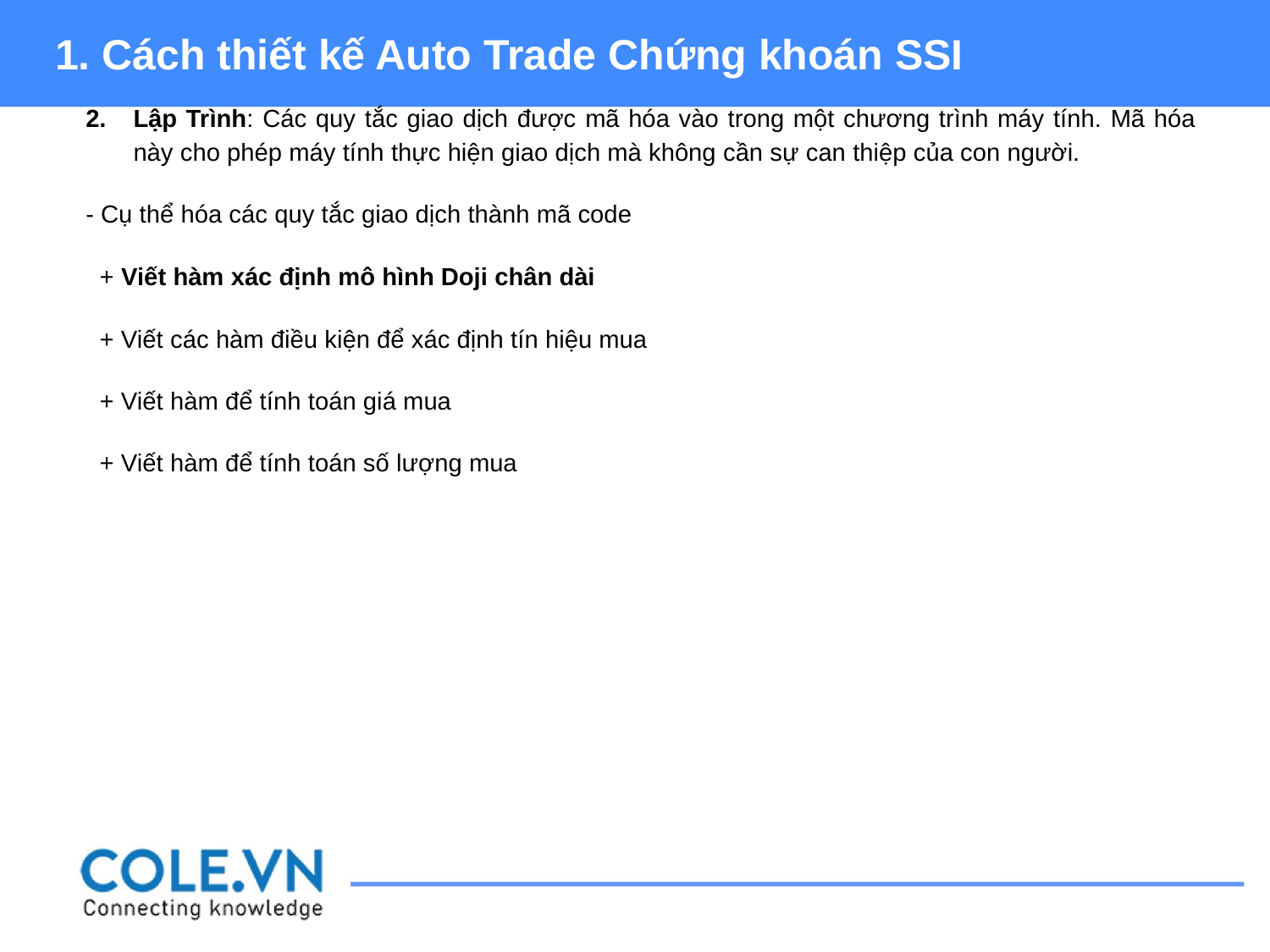

1. Cách thiết kế Auto Trade Chứng khoán SSI
Lập Trình: Các quy tắc giao dịch được mã hóa vào trong một chương trình máy tính. Mã hóa này cho phép máy tính thực hiện giao dịch mà không cần sự can thiệp của con người.
- Cụ thể hóa các quy tắc giao dịch thành mã code
  + Viết hàm xác định mô hình Doji chân dài
  + Viết các hàm điều kiện để xác định tín hiệu mua
  + Viết hàm để tính toán giá mua
  + Viết hàm để tính toán số lượng mua